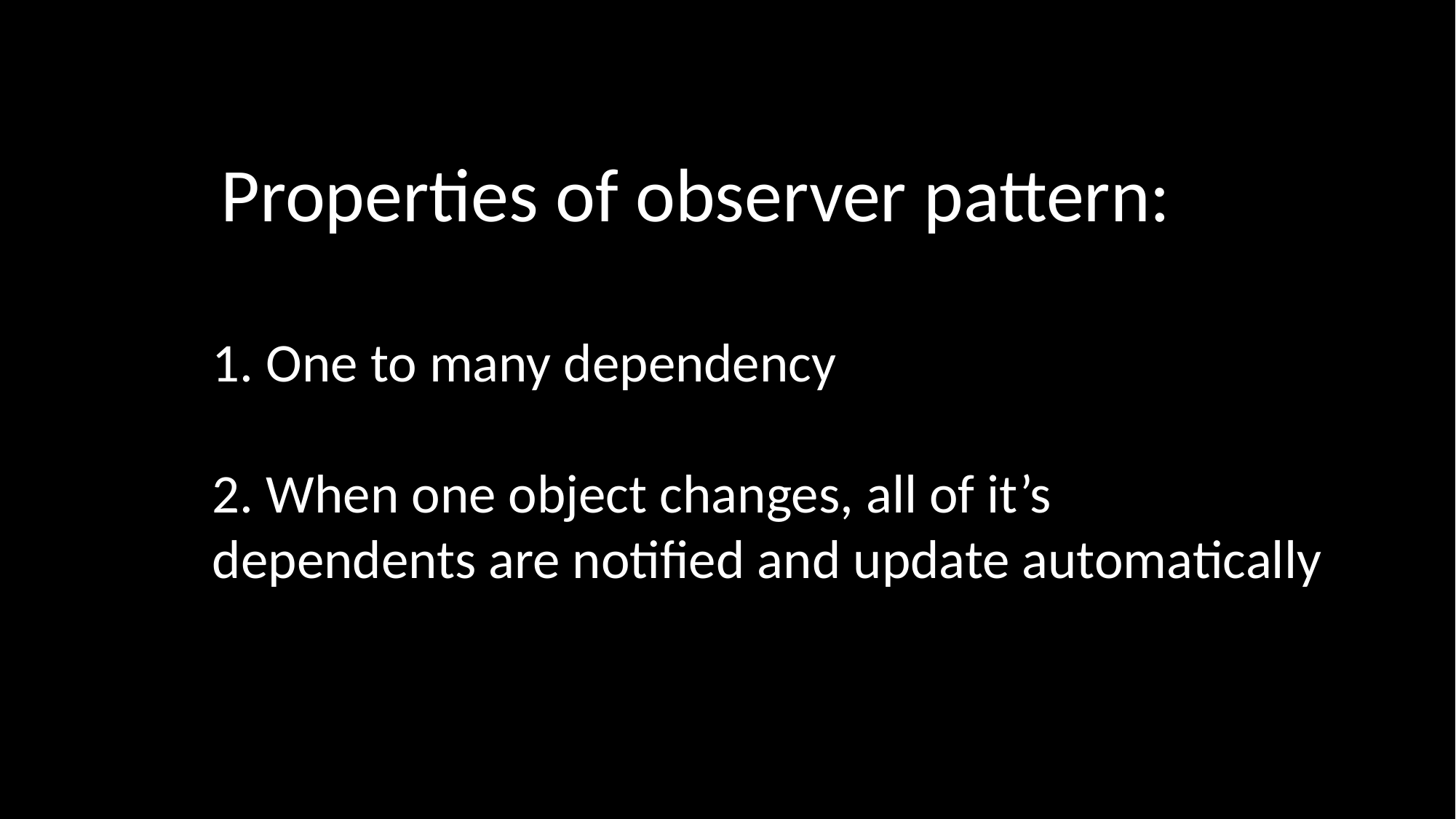

Properties of observer pattern:
1. One to many dependency

2. When one object changes, all of it’s dependents are notified and update automatically